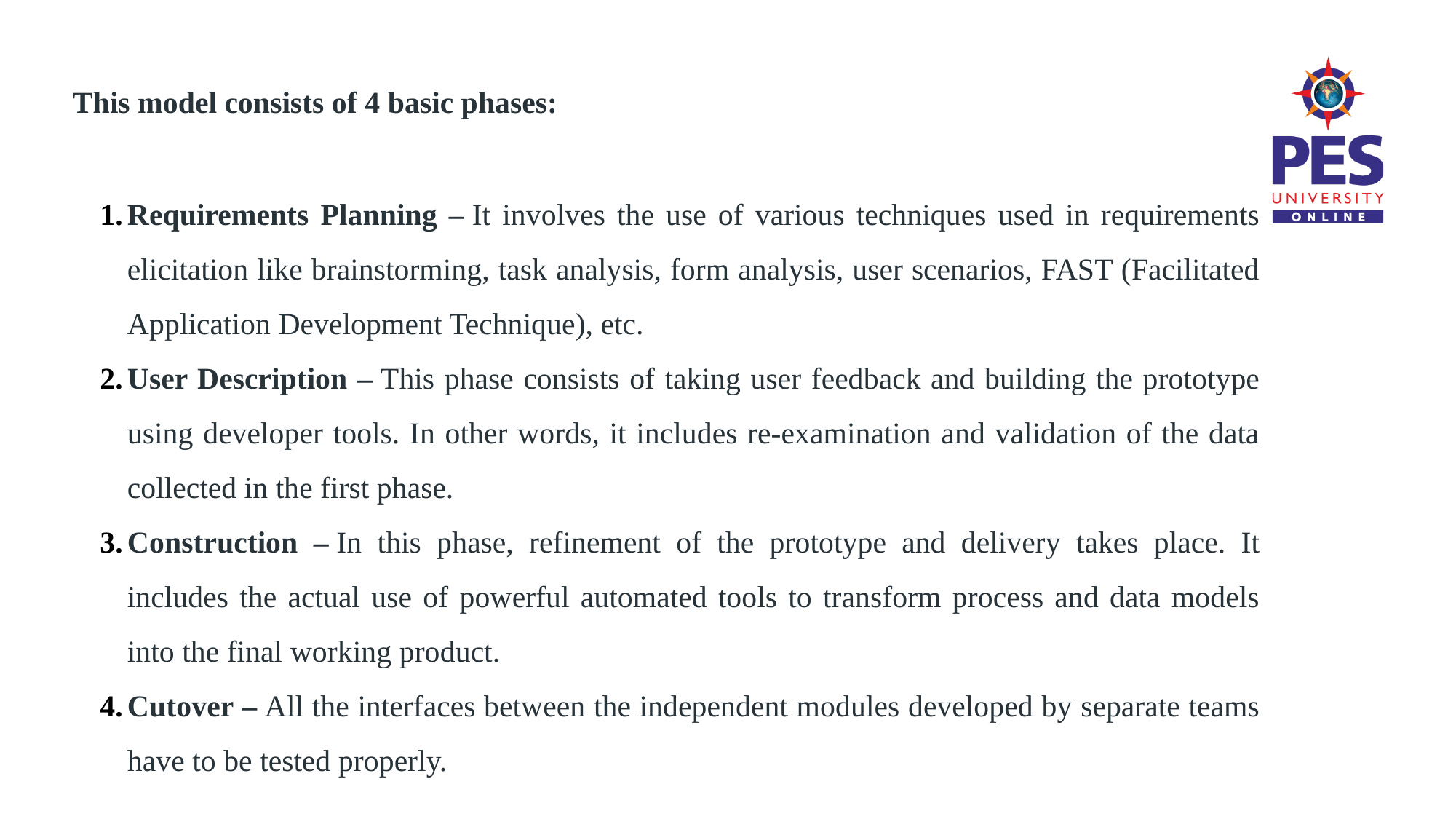

# This model consists of 4 basic phases:
Requirements Planning – It involves the use of various techniques used in requirements elicitation like brainstorming, task analysis, form analysis, user scenarios, FAST (Facilitated Application Development Technique), etc.
User Description – This phase consists of taking user feedback and building the prototype using developer tools. In other words, it includes re-examination and validation of the data collected in the first phase.
Construction – In this phase, refinement of the prototype and delivery takes place. It includes the actual use of powerful automated tools to transform process and data models into the final working product.
Cutover – All the interfaces between the independent modules developed by separate teams have to be tested properly.